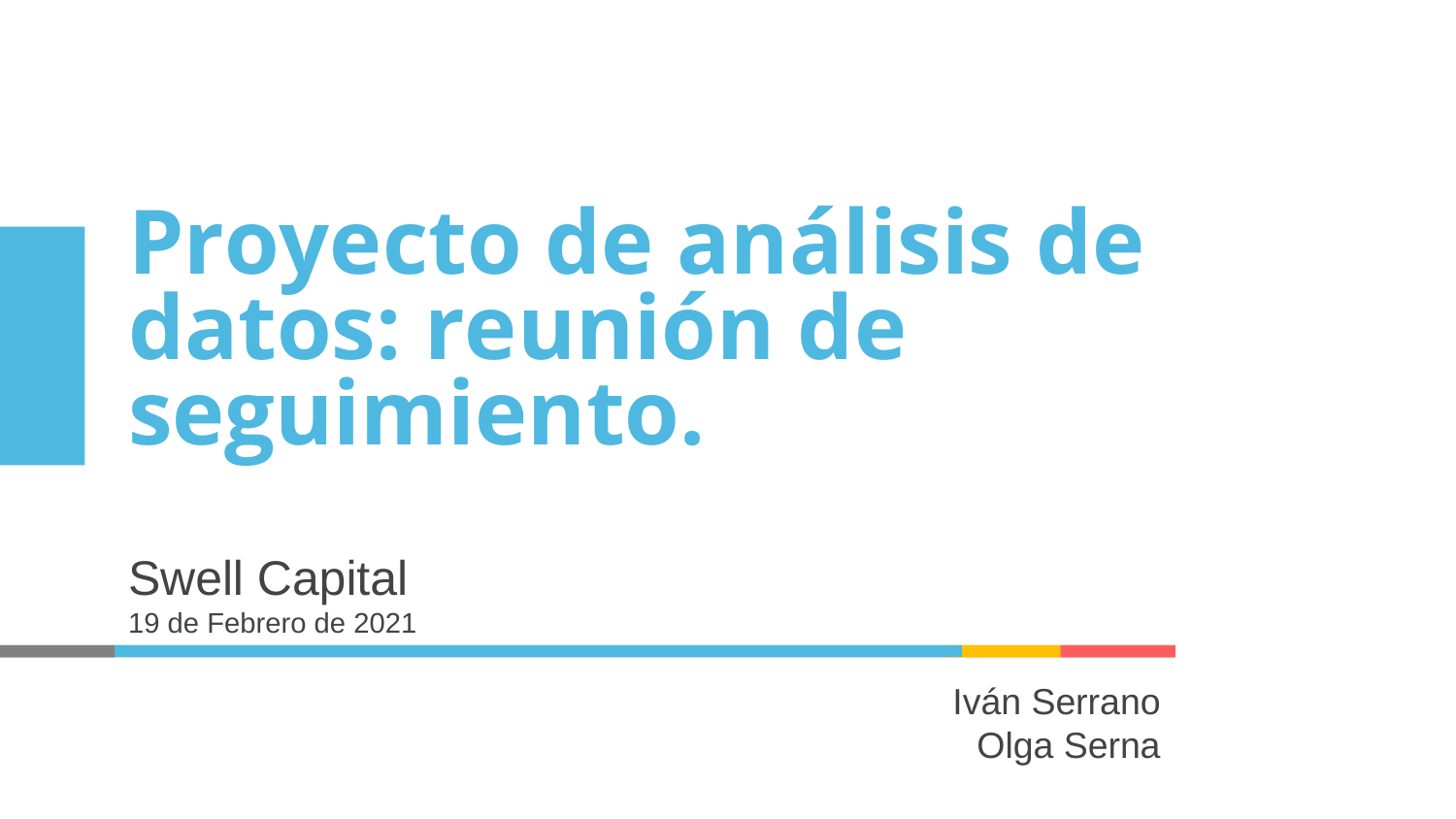

# Proyecto de análisis de datos: reunión de seguimiento.

Swell Capital
19 de Febrero de 2021

Iván Serrano
Olga Serna